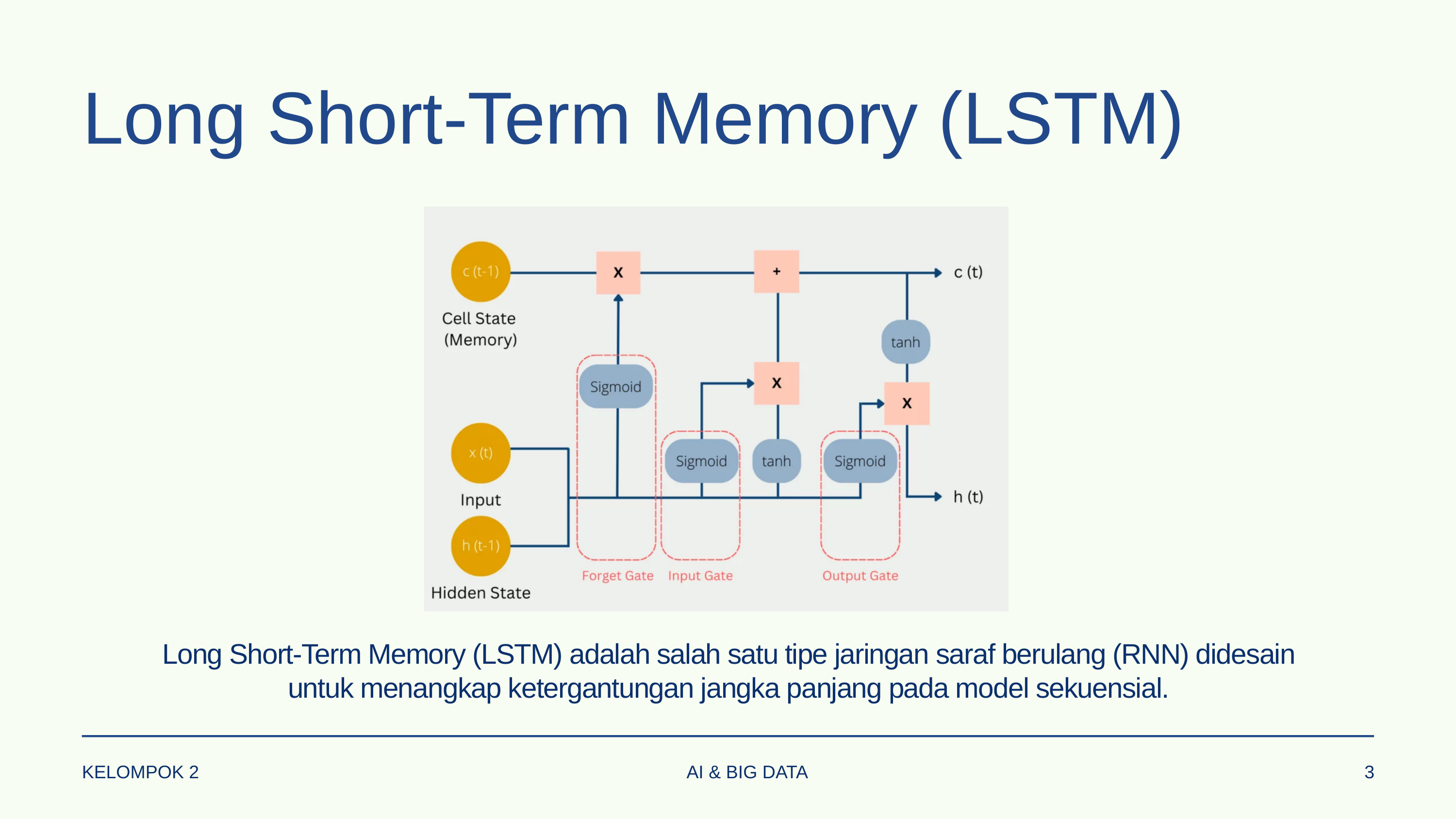

Long Short-Term Memory (LSTM)

Long Short-Term Memory (LSTM) adalah salah satu tipe jaringan saraf berulang (RNN) didesain untuk menangkap ketergantungan jangka panjang pada model sekuensial.

KELOMPOK 2
AI & BIG DATA
3